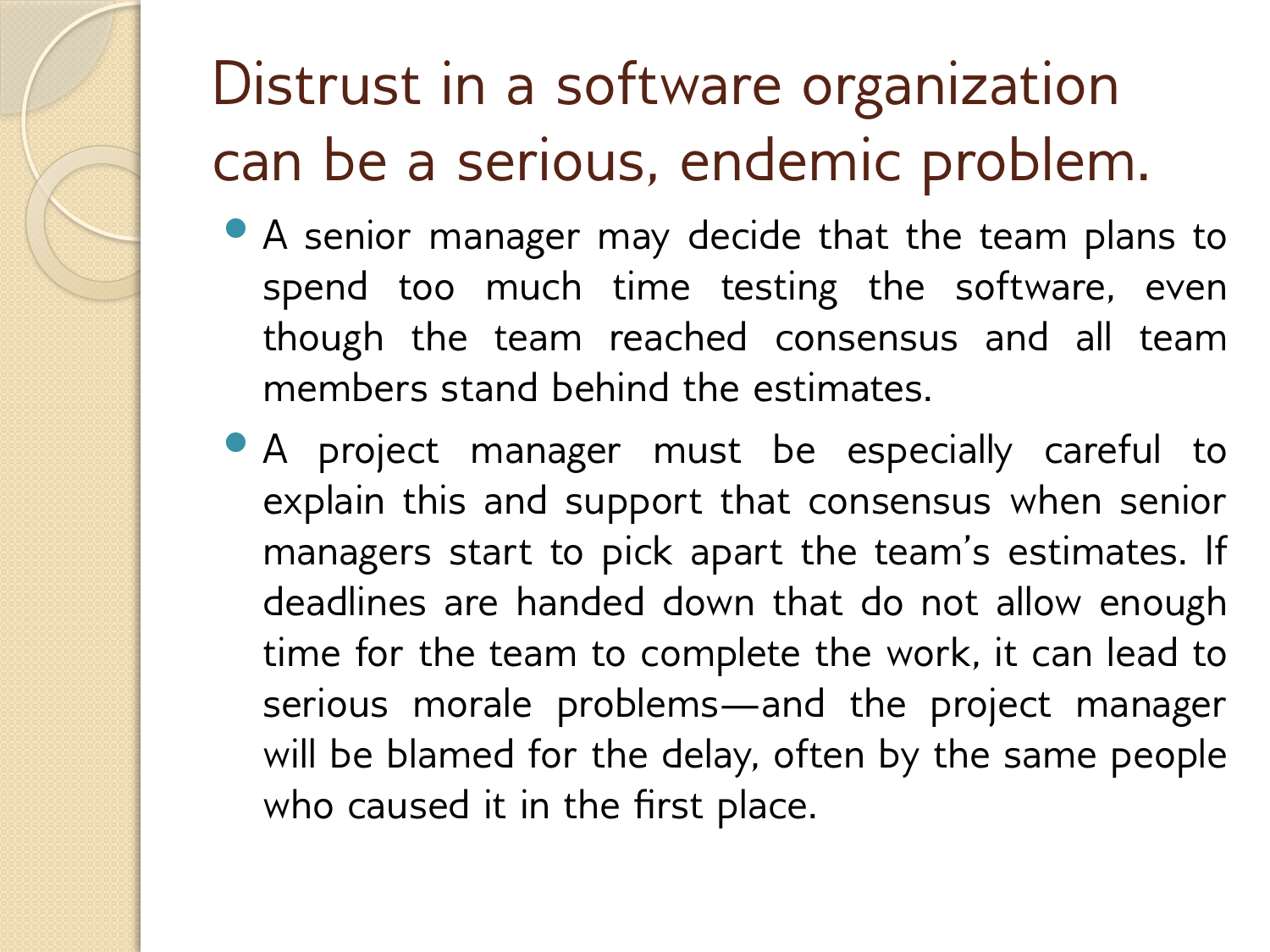

# Distrust in a software organization can be a serious, endemic problem.
A senior manager may decide that the team plans to spend too much time testing the software, even though the team reached consensus and all team members stand behind the estimates.
A project manager must be especially careful to explain this and support that consensus when senior managers start to pick apart the team’s estimates. If deadlines are handed down that do not allow enough time for the team to complete the work, it can lead to serious morale problems—and the project manager will be blamed for the delay, often by the same people who caused it in the first place.